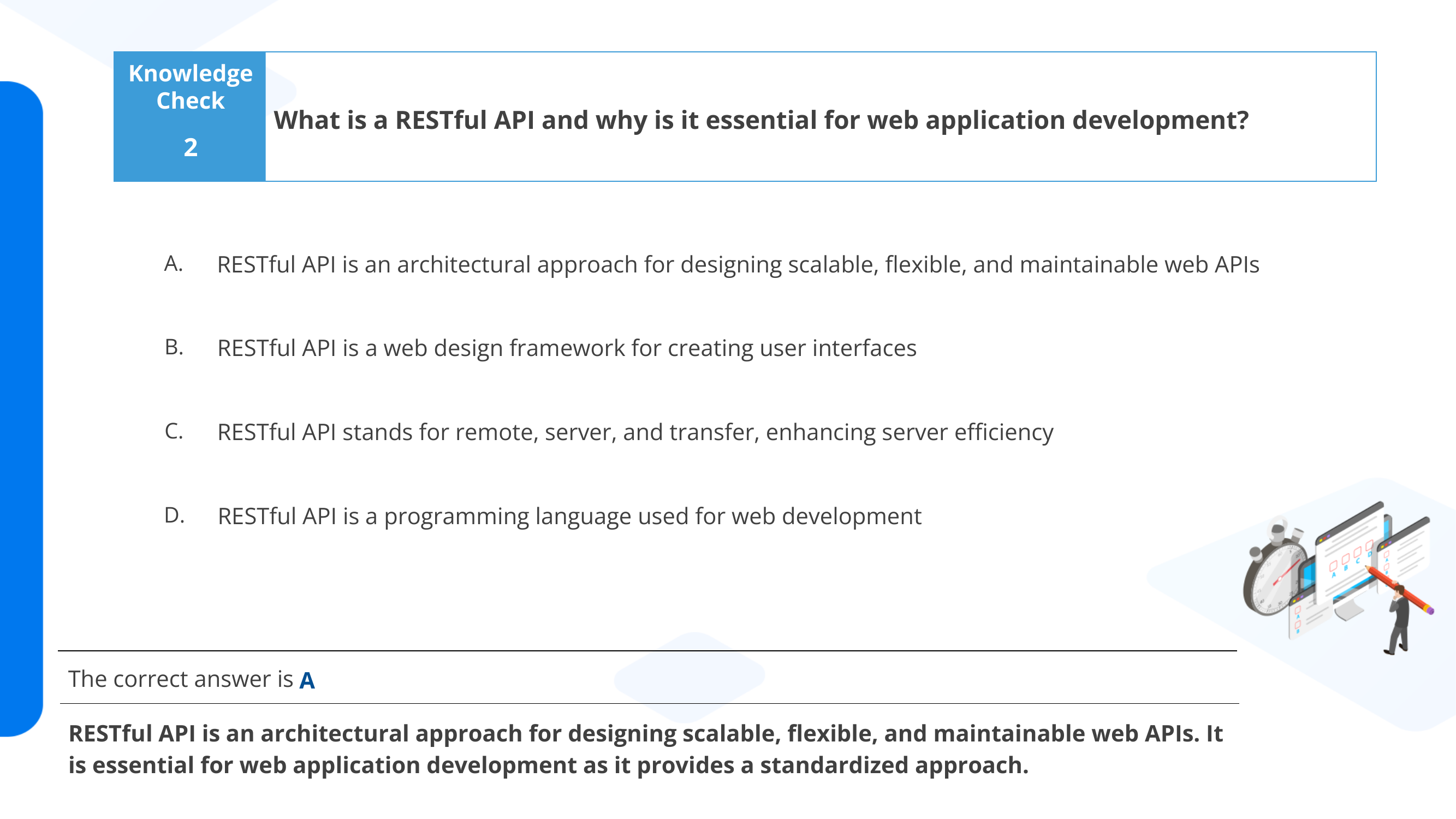

What is a RESTful API and why is it essential for web application development?
2
RESTful API is an architectural approach for designing scalable, flexible, and maintainable web APIs
RESTful API is a web design framework for creating user interfaces
RESTful API stands for remote, server, and transfer, enhancing server efficiency
RESTful API is a programming language used for web development
A
RESTful API is an architectural approach for designing scalable, flexible, and maintainable web APIs. It is essential for web application development as it provides a standardized approach.